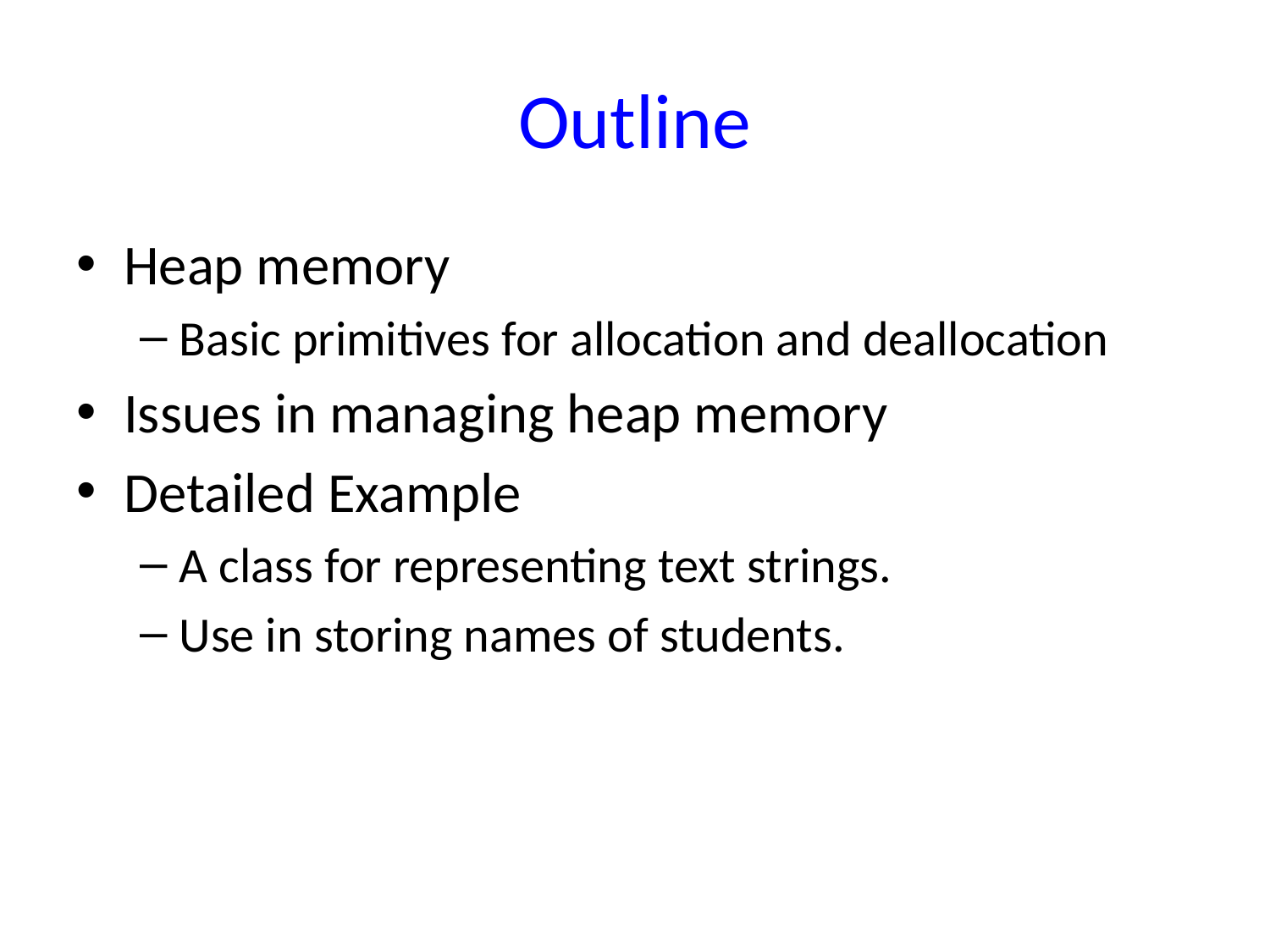

# Outline
Heap memory
Basic primitives for allocation and deallocation
Issues in managing heap memory
Detailed Example
A class for representing text strings.
Use in storing names of students.